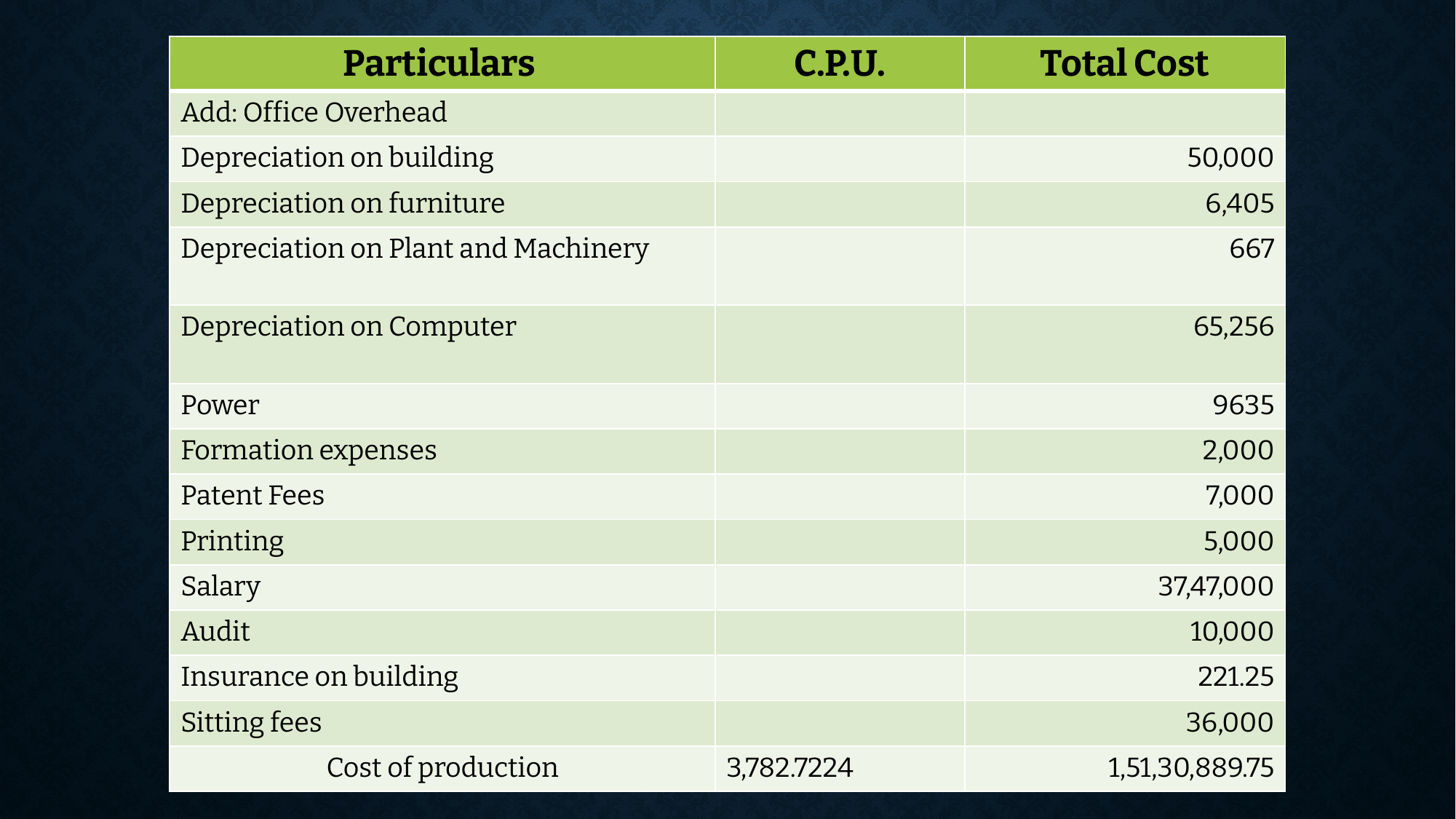

| Particulars | C.P.U. | Total Cost |
| --- | --- | --- |
| Add: Office Overhead |  |  |
| Depreciation on building |  | 50,000 |
| Depreciation on furniture |  | 6,405 |
| Depreciation on Plant and Machinery |  | 667 |
| Depreciation on Computer |  | 65,256 |
| Power |  | 9635 |
| Formation expenses |  | 2,000 |
| Patent Fees |  | 7,000 |
| Printing |  | 5,000 |
| Salary |  | 37,47,000 |
| Audit |  | 10,000 |
| Insurance on building |  | 221.25 |
| Sitting fees |  | 36,000 |
| Cost of production | 3,782.7224 | 1,51,30,889.75 |